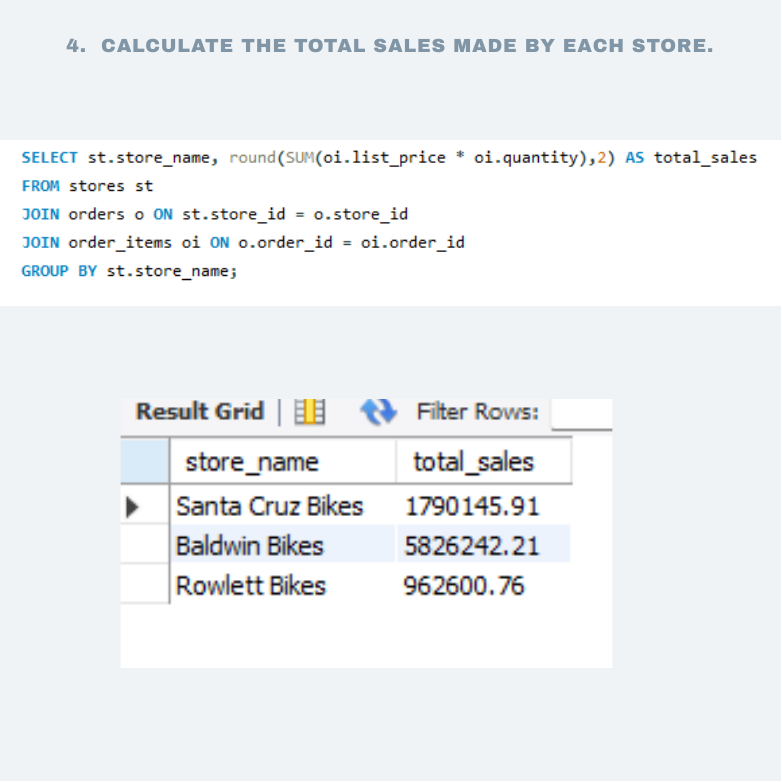

4.  CALCULATE THE TOTAL SALES MADE BY EACH STORE.